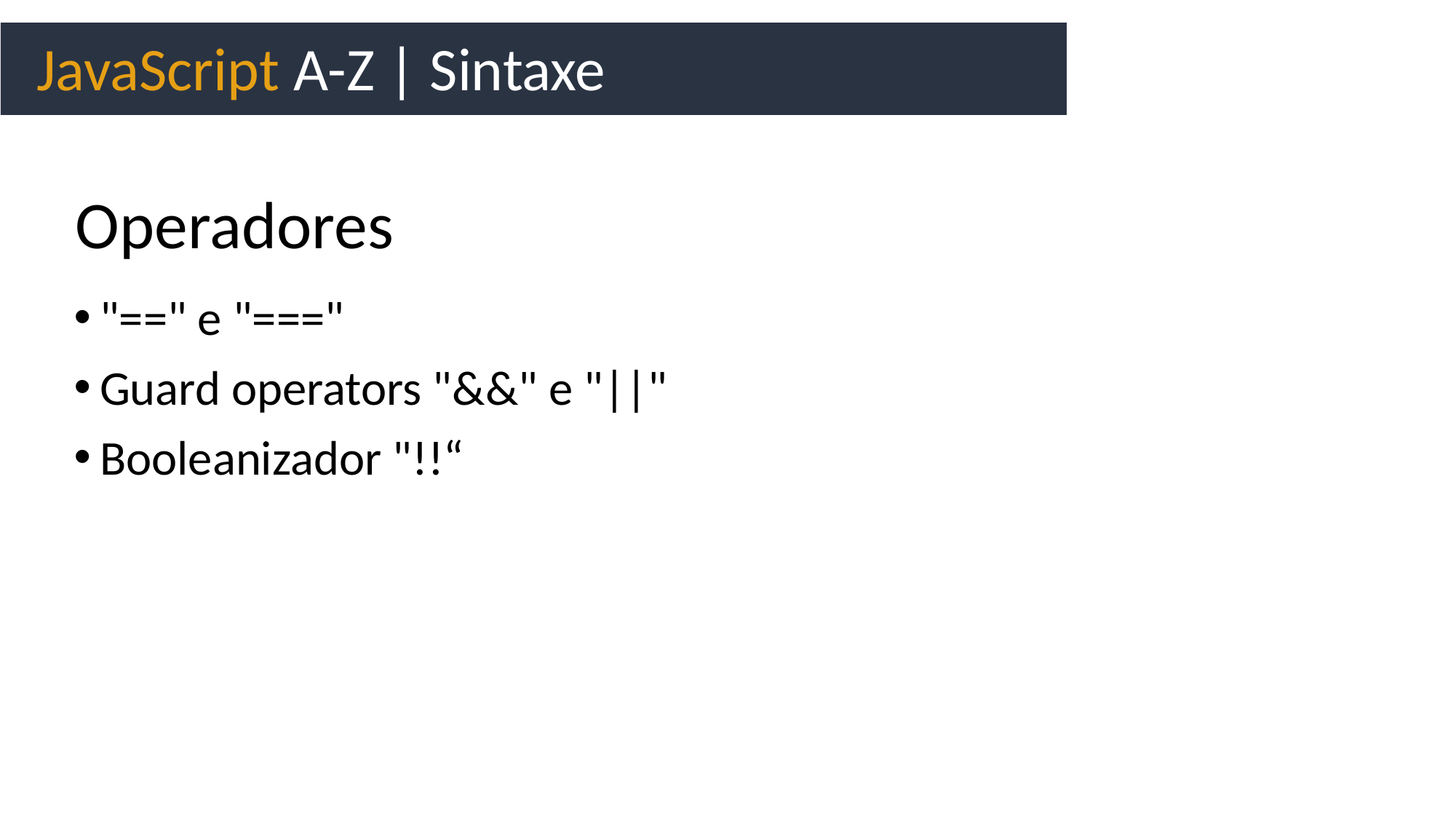

JavaScript A-Z | Sintaxe
Operadores
"==" e "==="
Guard operators "&&" e "||"
Booleanizador "!!“